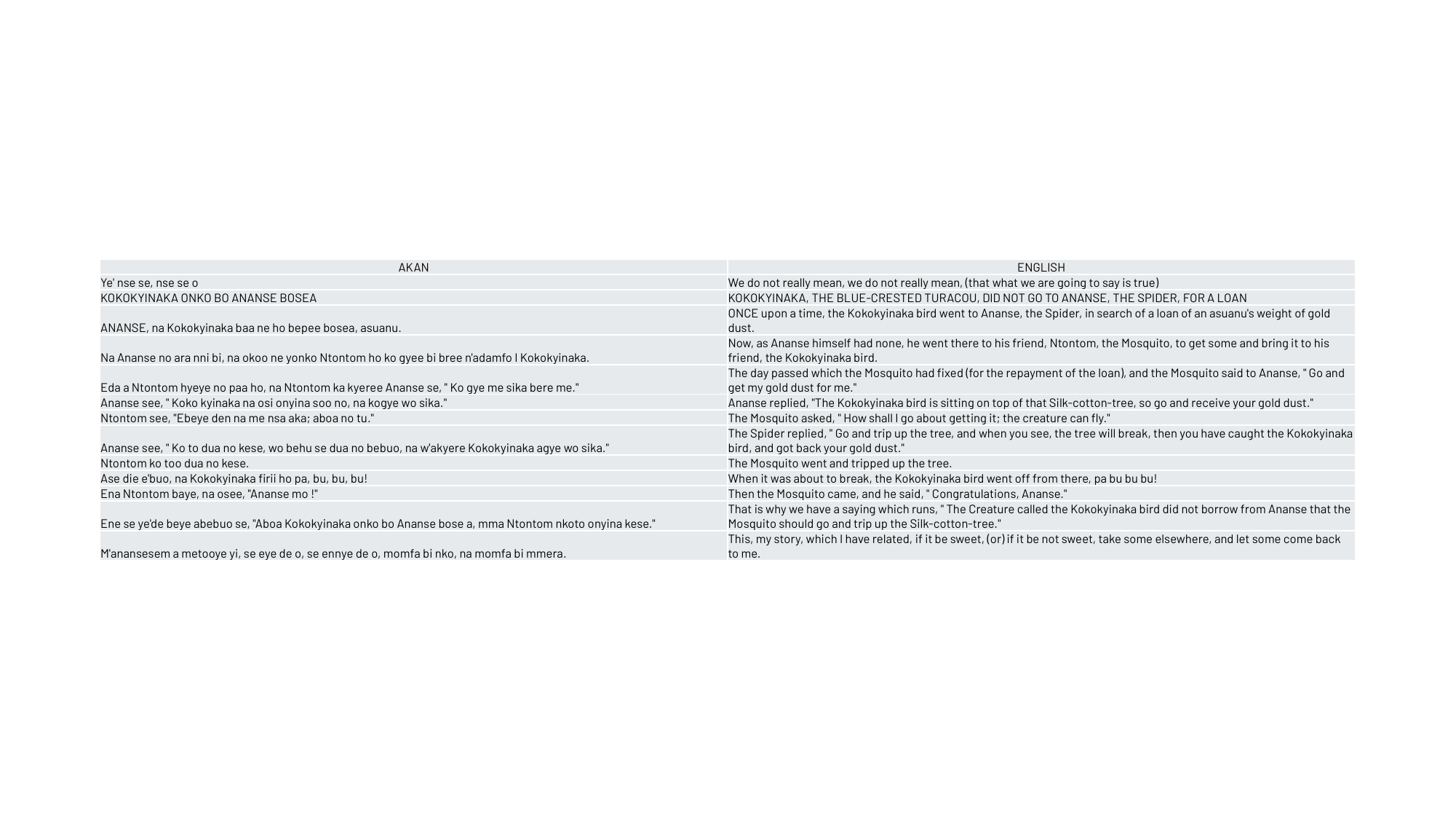

| AKAN | ENGLISH |
| --- | --- |
| Ye' nse se, nse se o | We do not really mean, we do not really mean, (that what we are going to say is true) |
| KOKOKYINAKA ONKO BO ANANSE BOSEA | KOKOKYINAKA, THE BLUE-CRESTED TURACOU, DID NOT GO TO ANANSE, THE SPIDER, FOR A LOAN |
| ANANSE, na Kokokyinaka baa ne ho bepee bosea, asuanu. | ONCE upon a time, the Kokokyinaka bird went to Ananse, the Spider, in search of a loan of an asuanu's weight of gold dust. |
| Na Ananse no ara nni bi, na okoo ne yonko Ntontom ho ko gyee bi bree n'adamfo I Kokokyinaka. | Now, as Ananse himself had none, he went there to his friend, Ntontom, the Mosquito, to get some and bring it to his friend, the Kokokyinaka bird. |
| Eda a Ntontom hyeye no paa ho, na Ntontom ka kyeree Ananse se, " Ko gye me sika bere me." | The day passed which the Mosquito had fixed (for the repayment of the loan), and the Mosquito said to Ananse, " Go and get my gold dust for me." |
| Ananse see, " Koko kyinaka na osi onyina soo no, na kogye wo sika." | Ananse replied, "The Kokokyinaka bird is sitting on top of that Silk-cotton-tree, so go and receive your gold dust." |
| Ntontom see, "Ebeye den na me nsa aka; aboa no tu." | The Mosquito asked, " How shall I go about getting it; the creature can fly." |
| Ananse see, " Ko to dua no kese, wo behu se dua no bebuo, na w'akyere Kokokyinaka agye wo sika." | The Spider replied, " Go and trip up the tree, and when you see, the tree will break, then you have caught the Kokokyinaka bird, and got back your gold dust." |
| Ntontom ko too dua no kese. | The Mosquito went and tripped up the tree. |
| Ase die e'buo, na Kokokyinaka firii ho pa, bu, bu, bu! | When it was about to break, the Kokokyinaka bird went off from there, pa bu bu bu! |
| Ena Ntontom baye, na osee, "Ananse mo !" | Then the Mosquito came, and he said, " Congratulations, Ananse." |
| Ene se ye'de beye abebuo se, "Aboa Kokokyinaka onko bo Ananse bose a, mma Ntontom nkoto onyina kese." | That is why we have a saying which runs, " The Creature called the Kokokyinaka bird did not borrow from Ananse that the Mosquito should go and trip up the Silk-cotton-tree." |
| M'anansesem a metooye yi, se eye de o, se ennye de o, momfa bi nko, na momfa bi mmera. | This, my story, which I have related, if it be sweet, (or) if it be not sweet, take some elsewhere, and let some come back to me. |